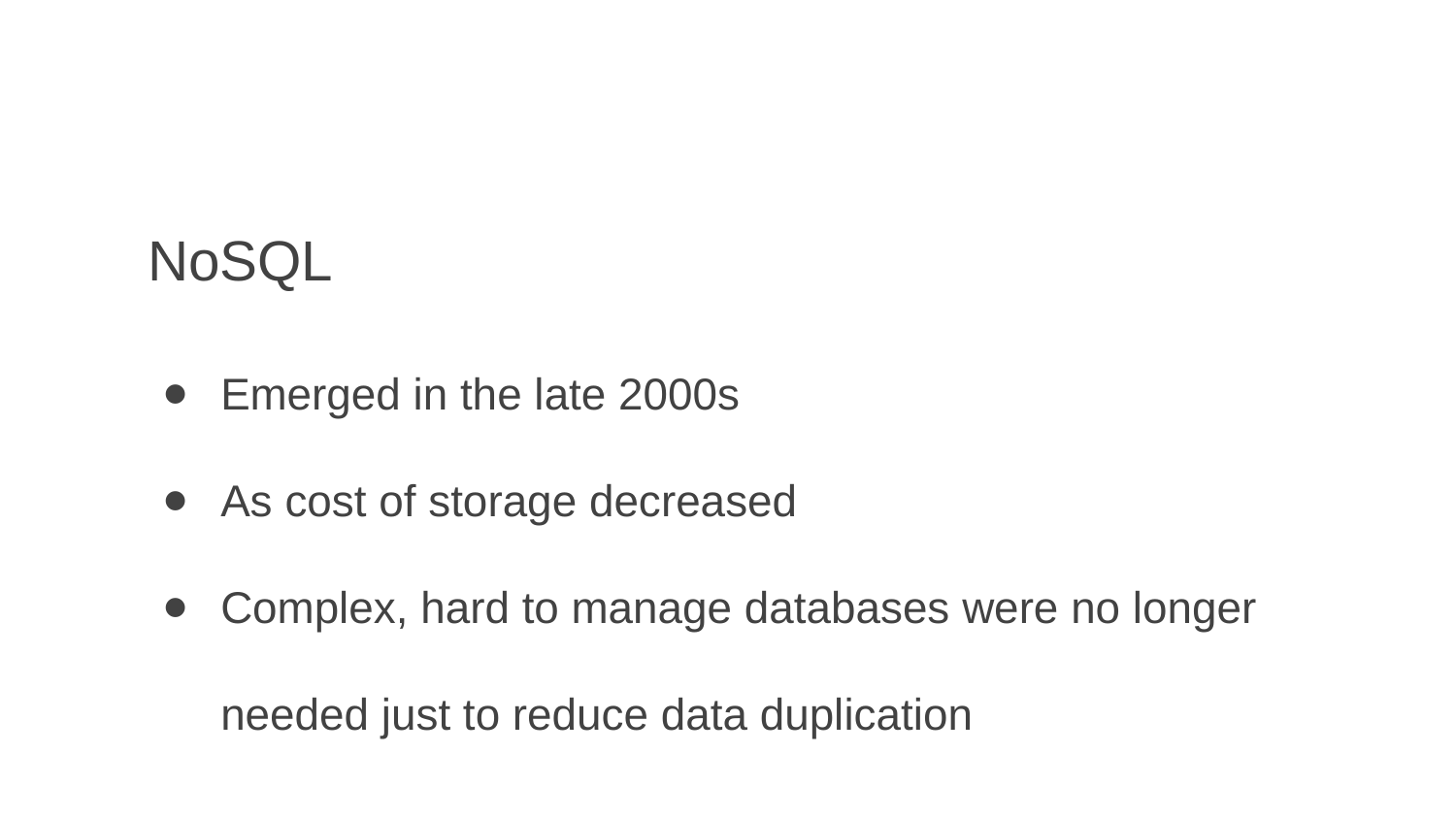

# NoSQL
Emerged in the late 2000s
As cost of storage decreased
Complex, hard to manage databases were no longer needed just to reduce data duplication